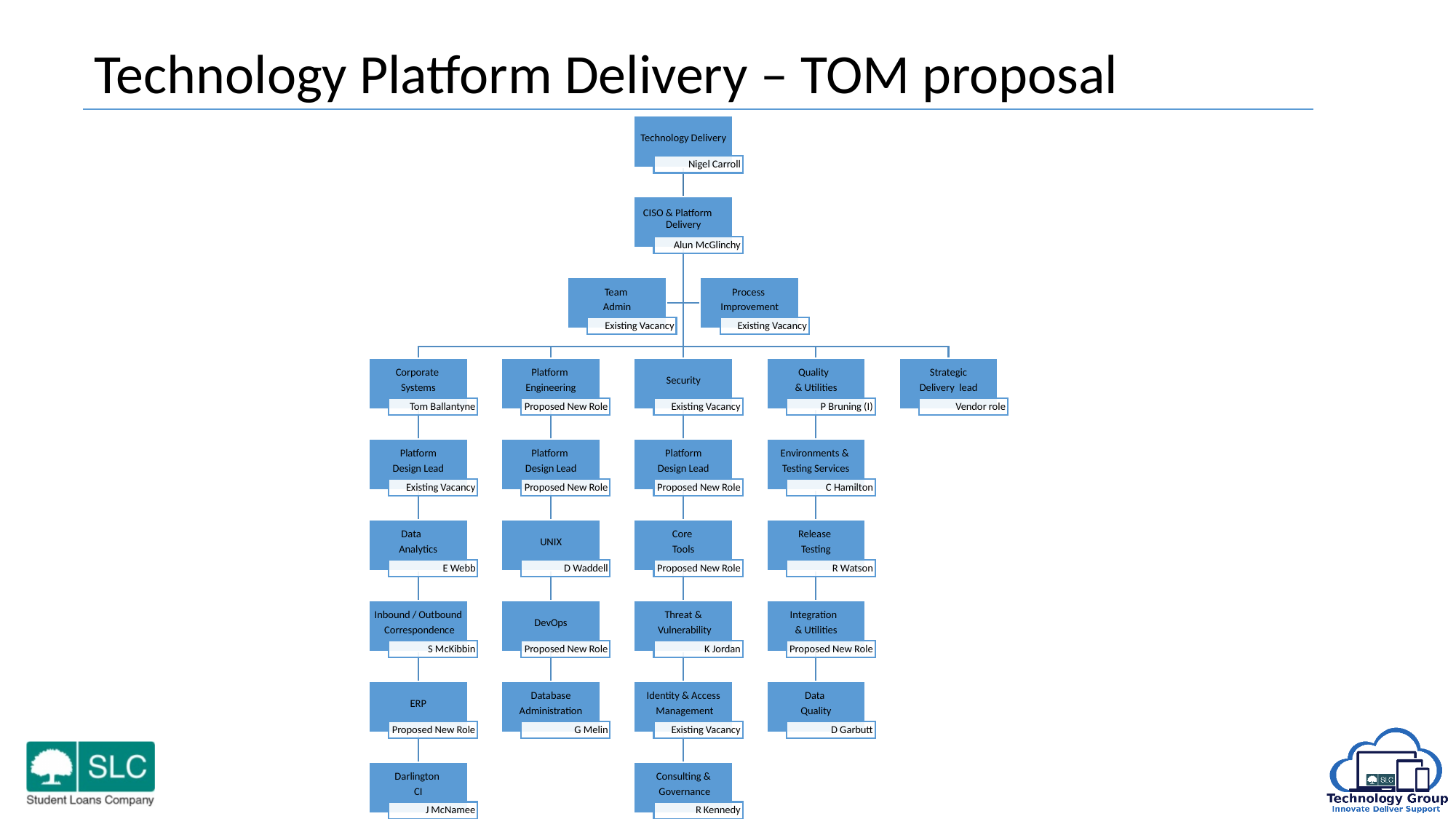

# Technology Platform Delivery – TOM proposal
Technology Delivery
Nigel Carroll
CISO & Platform      Delivery
Alun McGlinchy
Corporate
Systems
Tom Ballantyne
Platform
Design Lead
Existing Vacancy
Data
Analytics
E Webb
Inbound / Outbound
 Correspondence
S McKibbin
ERP
Proposed New Role
Darlington
CI
J McNamee
Platform
Engineering
Proposed New Role
Platform
Design Lead
Proposed New Role
UNIX
D Waddell
DevOps
Proposed New Role
Database
Administration
G Melin
Security
Existing Vacancy
Platform
Design Lead
Proposed New Role
Core
Tools
Proposed New Role
Threat &
 Vulnerability
K Jordan
Identity & Access
 Management
Existing Vacancy
Consulting &
 Governance
R Kennedy
Quality
& Utilities
P Bruning (I)
Environments &
Testing Services
C Hamilton
Release
Testing
R Watson
Integration
& Utilities
Proposed New Role
Data
Quality
D Garbutt
Strategic
Delivery  lead
Vendor role
Team
Admin
Existing Vacancy
Process
Improvement
Existing Vacancy